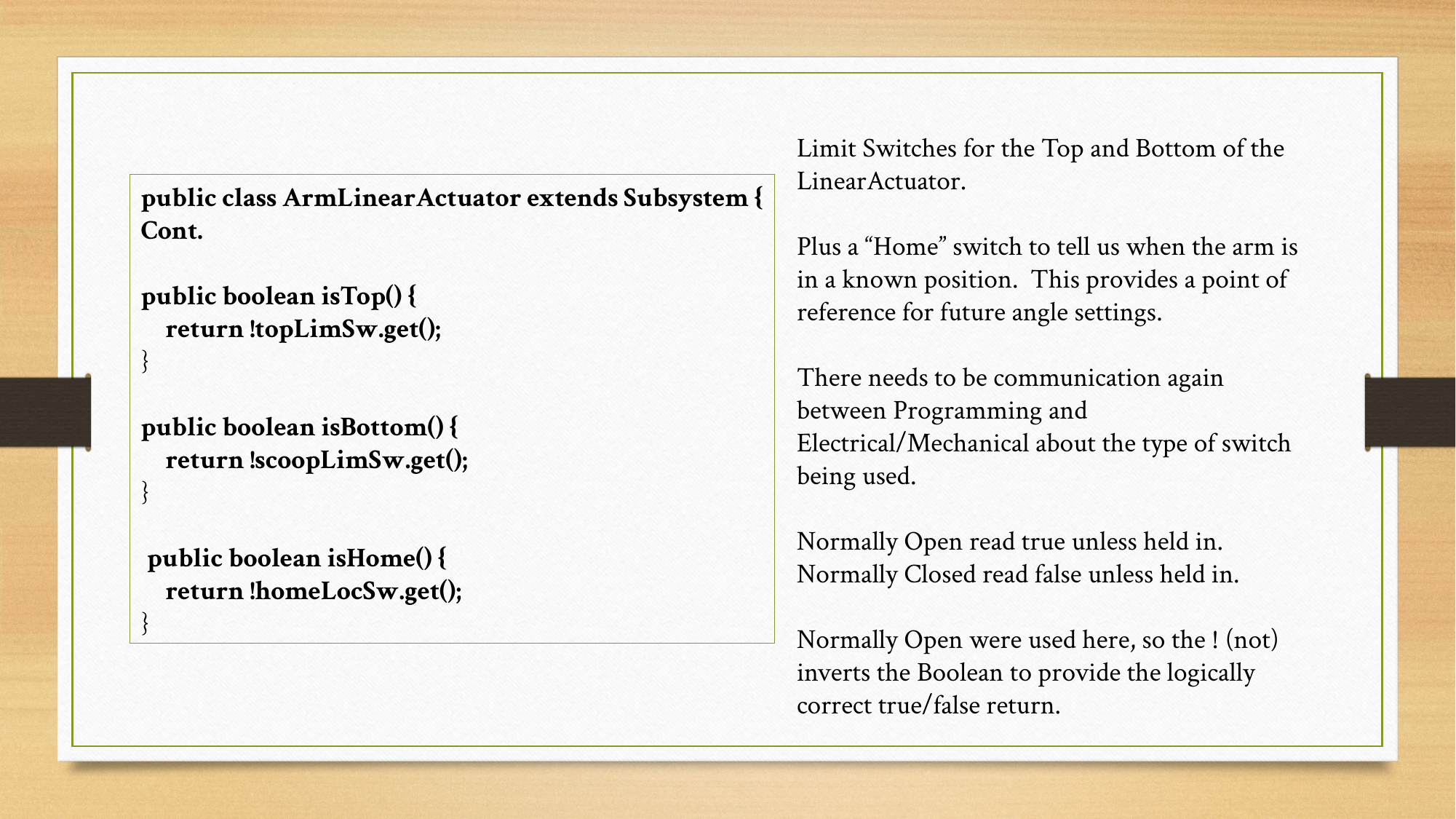

Limit Switches for the Top and Bottom of the LinearActuator.

Plus a “Home” switch to tell us when the arm is in a known position.  This provides a point of reference for future angle settings.

There needs to be communication again between Programming and Electrical/Mechanical about the type of switch being used.

Normally Open read true unless held in.
Normally Closed read false unless held in.

Normally Open were used here, so the ! (not) inverts the Boolean to provide the logically correct true/false return.
public class ArmLinearActuator extends Subsystem {
Cont.

public boolean isTop() {
    return !topLimSw.get();
}

public boolean isBottom() {
    return !scoopLimSw.get();
}

 public boolean isHome() {
    return !homeLocSw.get();
}